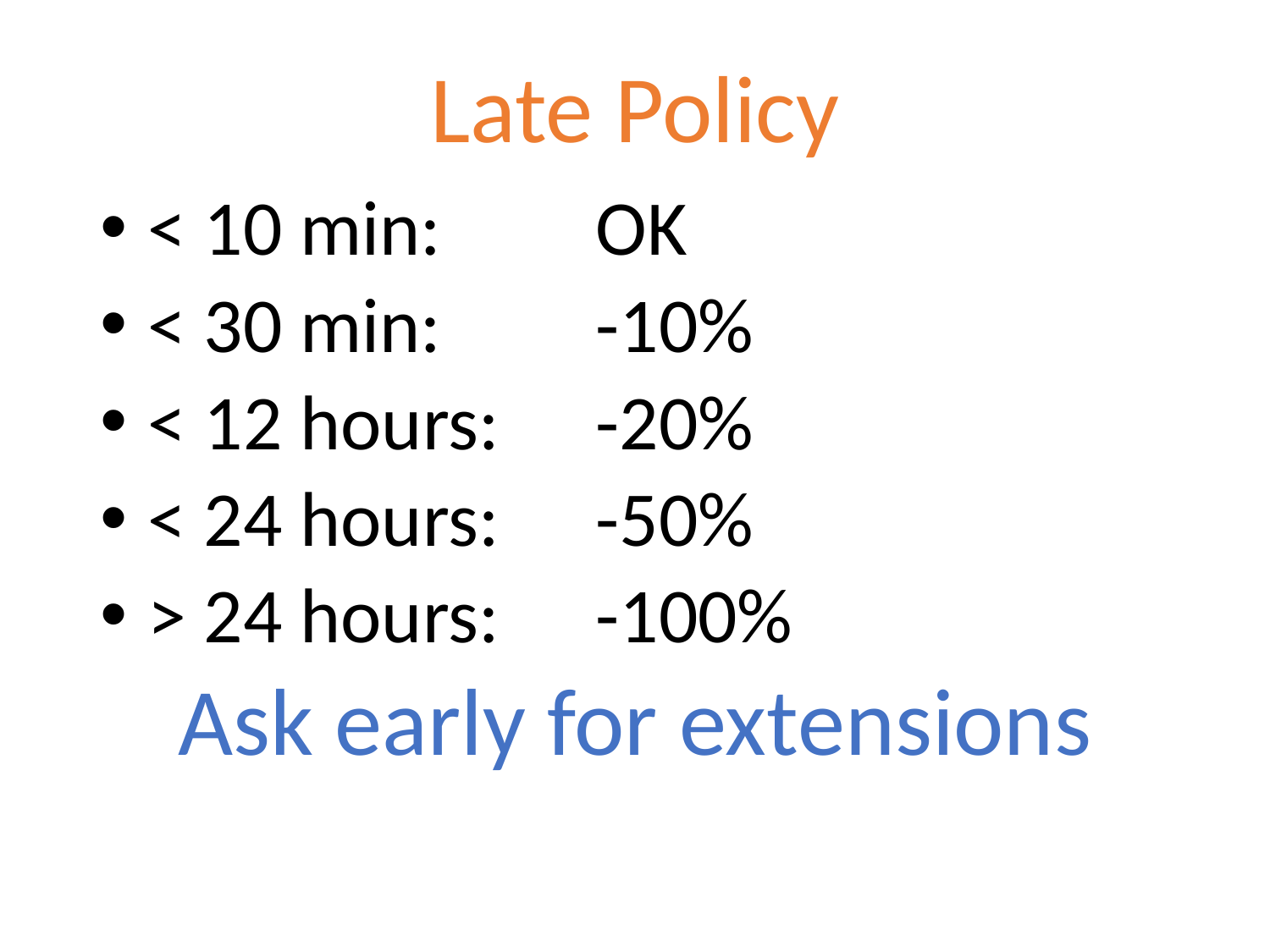

# Late Policy
< 10 min:	OK
< 30 min:	-10%
< 12 hours:	-20%
< 24 hours:	-50%
> 24 hours:	-100%
Ask early for extensions